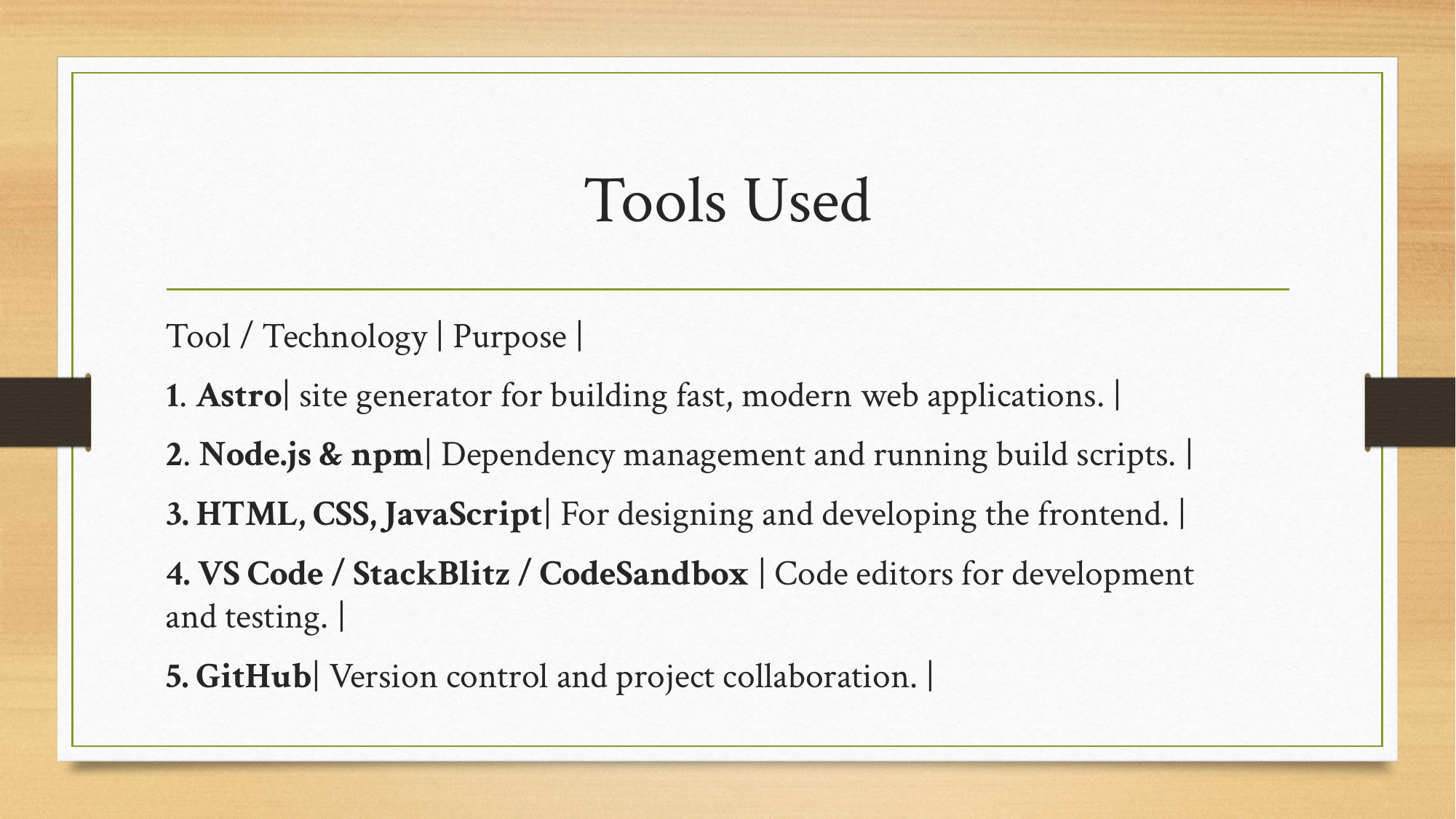

# Tools Used
Tool / Technology | Purpose |
1. Astro| site generator for building fast, modern web applications. |
2. Node.js & npm| Dependency management and running build scripts. |
3. HTML, CSS, JavaScript| For designing and developing the frontend. |
4. VS Code / StackBlitz / CodeSandbox | Code editors for development     and testing. |
5. GitHub| Version control and project collaboration. |